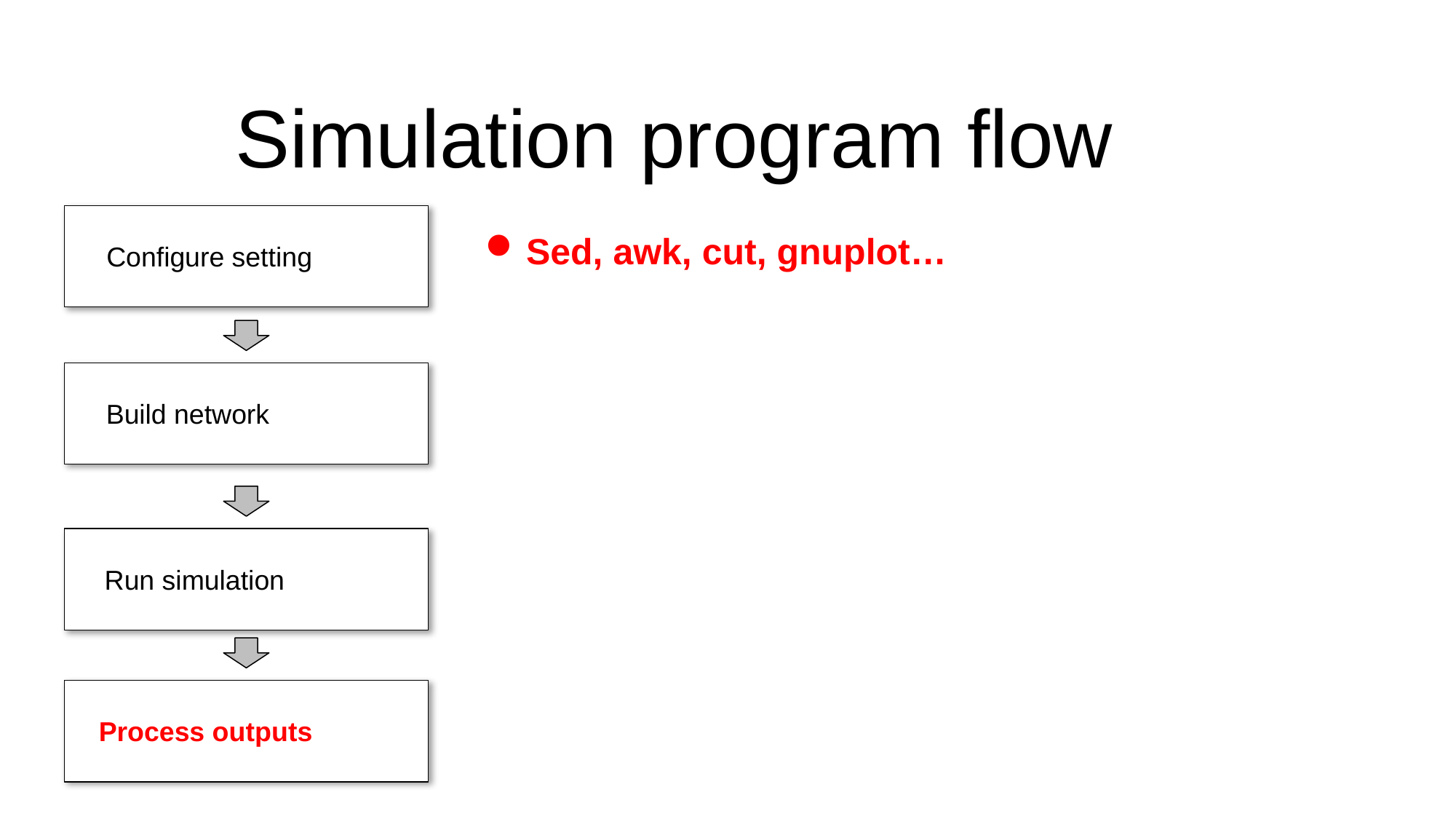

Simulation program flow

Sed, awk, cut, gnuplot…
Configure setting

Build network

Run simulation

Process outputs